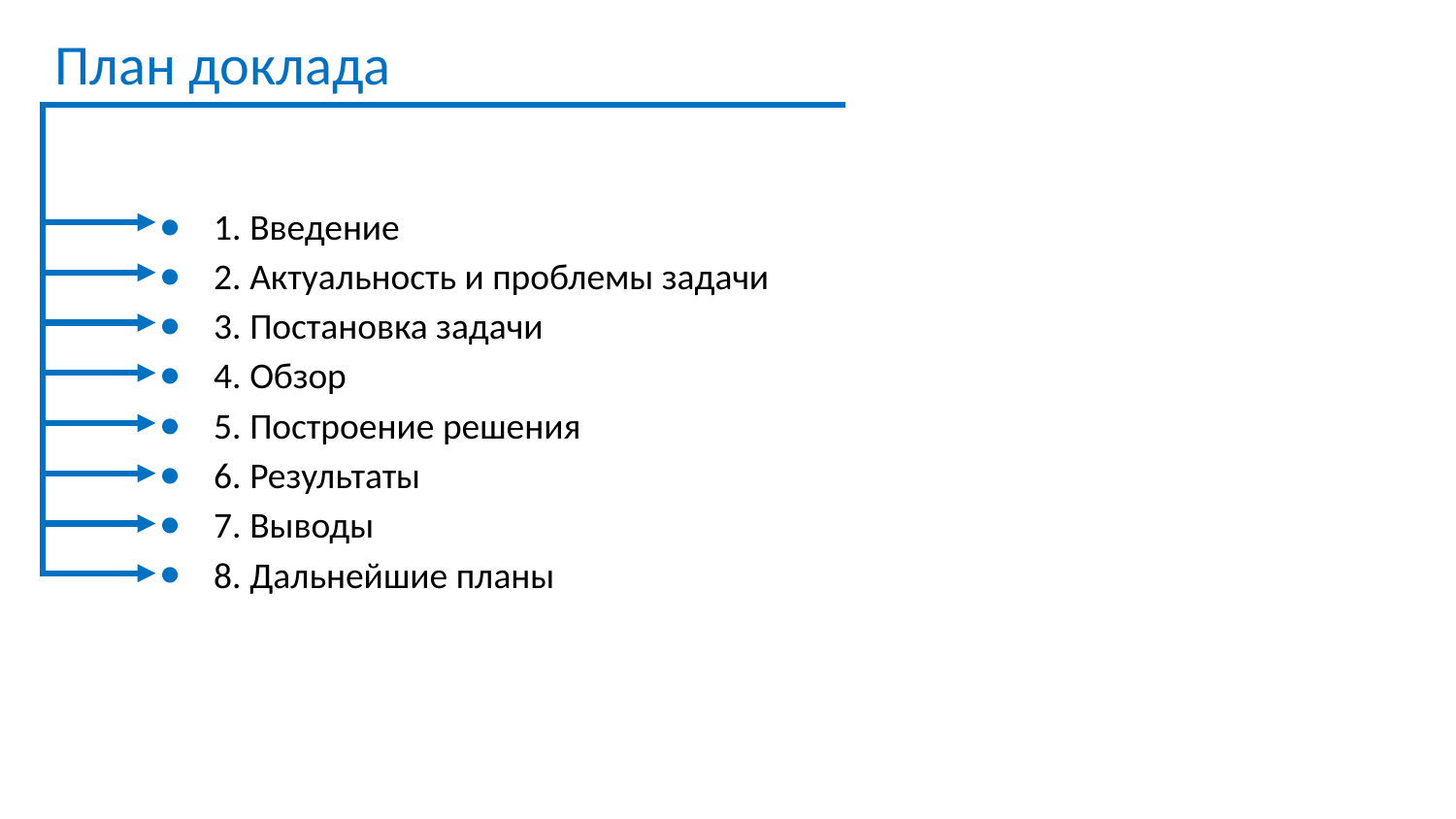

# План доклада
1. Введение
2. Актуальность и проблемы задачи
3. Постановка задачи
4. Обзор
5. Построение решения
6. Результаты
7. Выводы
8. Дальнейшие планы